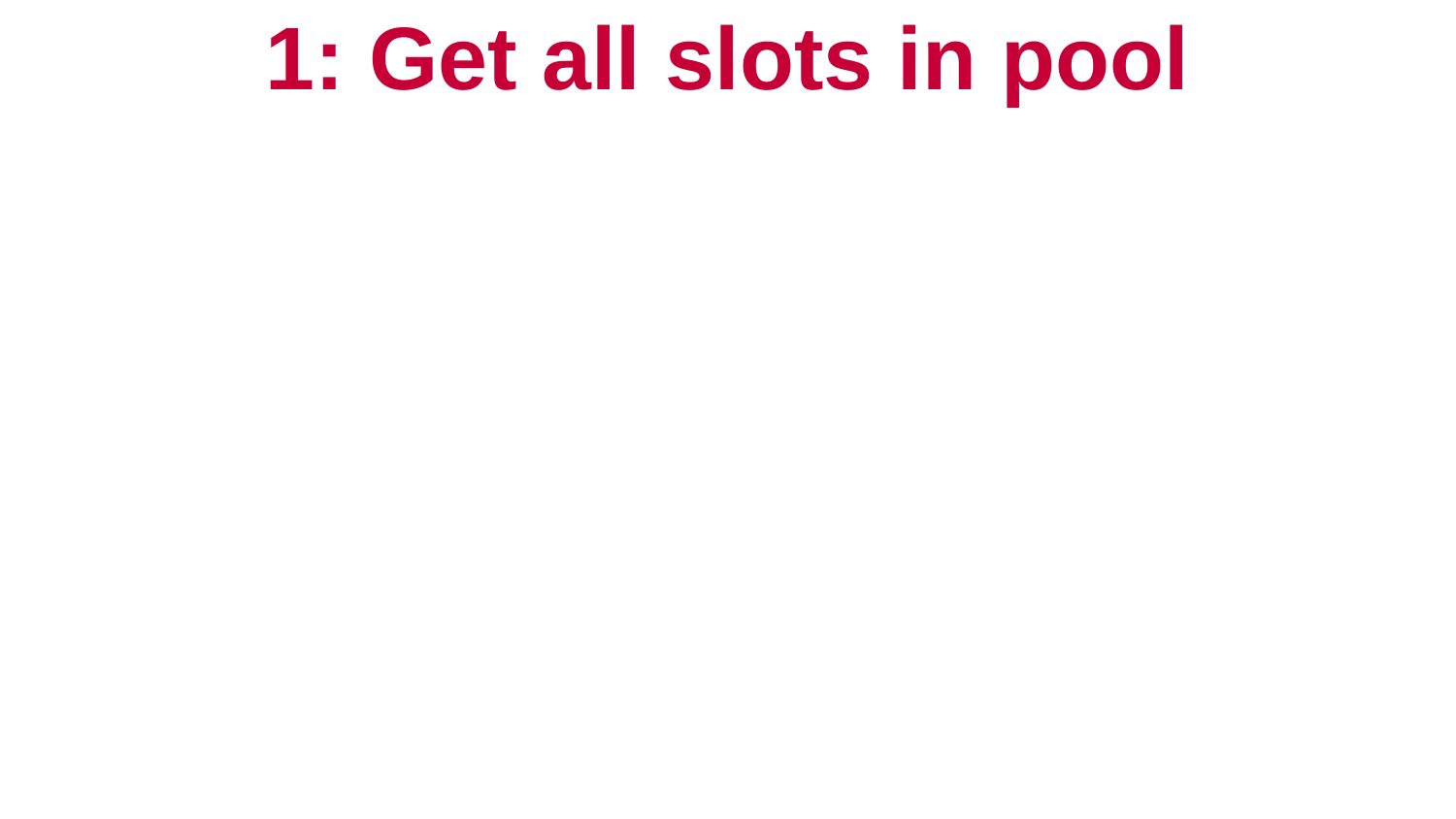

# 1: Get all slots in pool